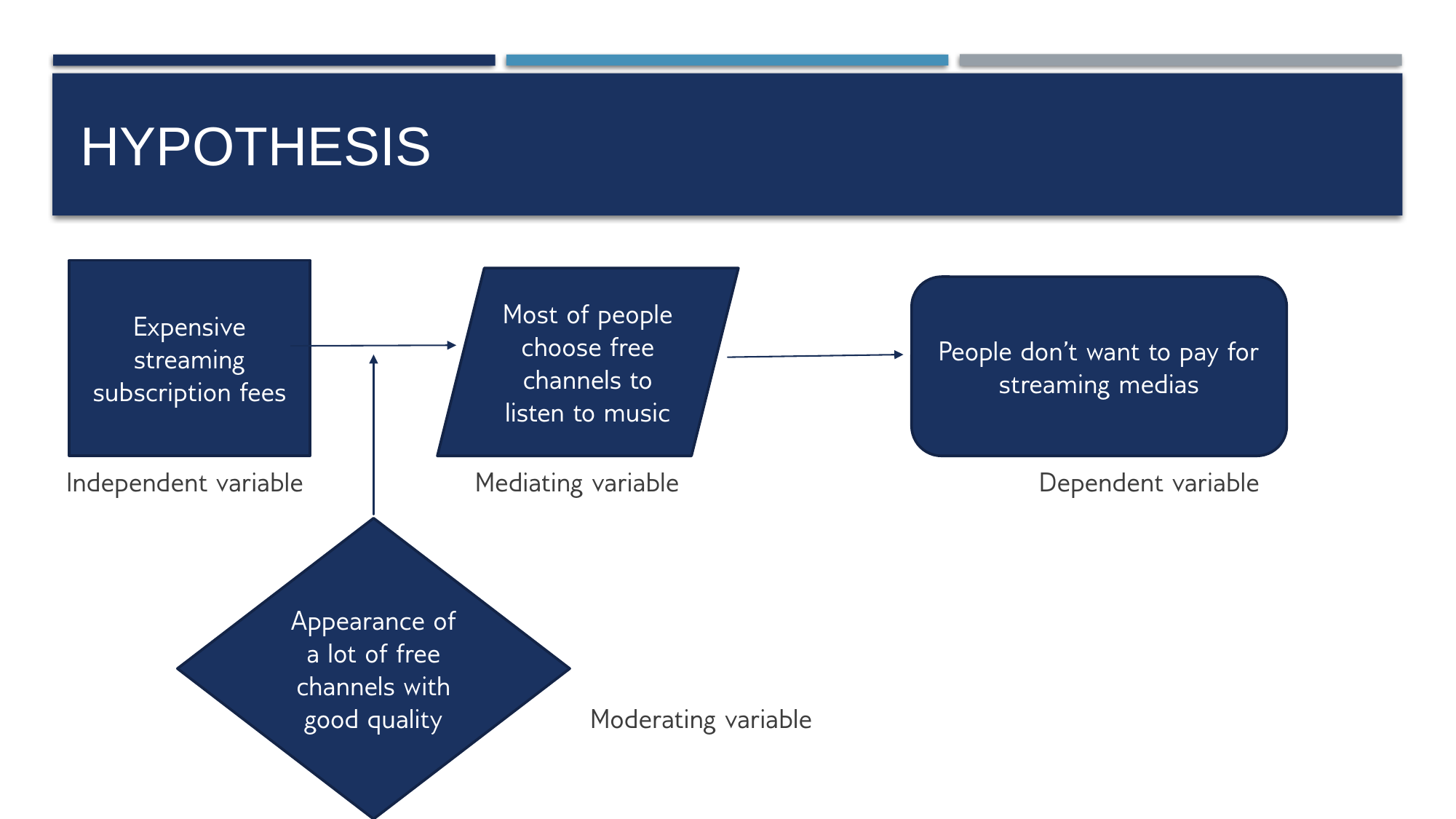

# Hypothesis
Expensive streaming subscription fees
    Independent variable                     Mediating variable                                            Dependent variable

                                                                    Moderating variable
Most of people choose free channels to listen to music
People don’t want to pay for streaming medias
Appearance of a lot of free channels with good quality